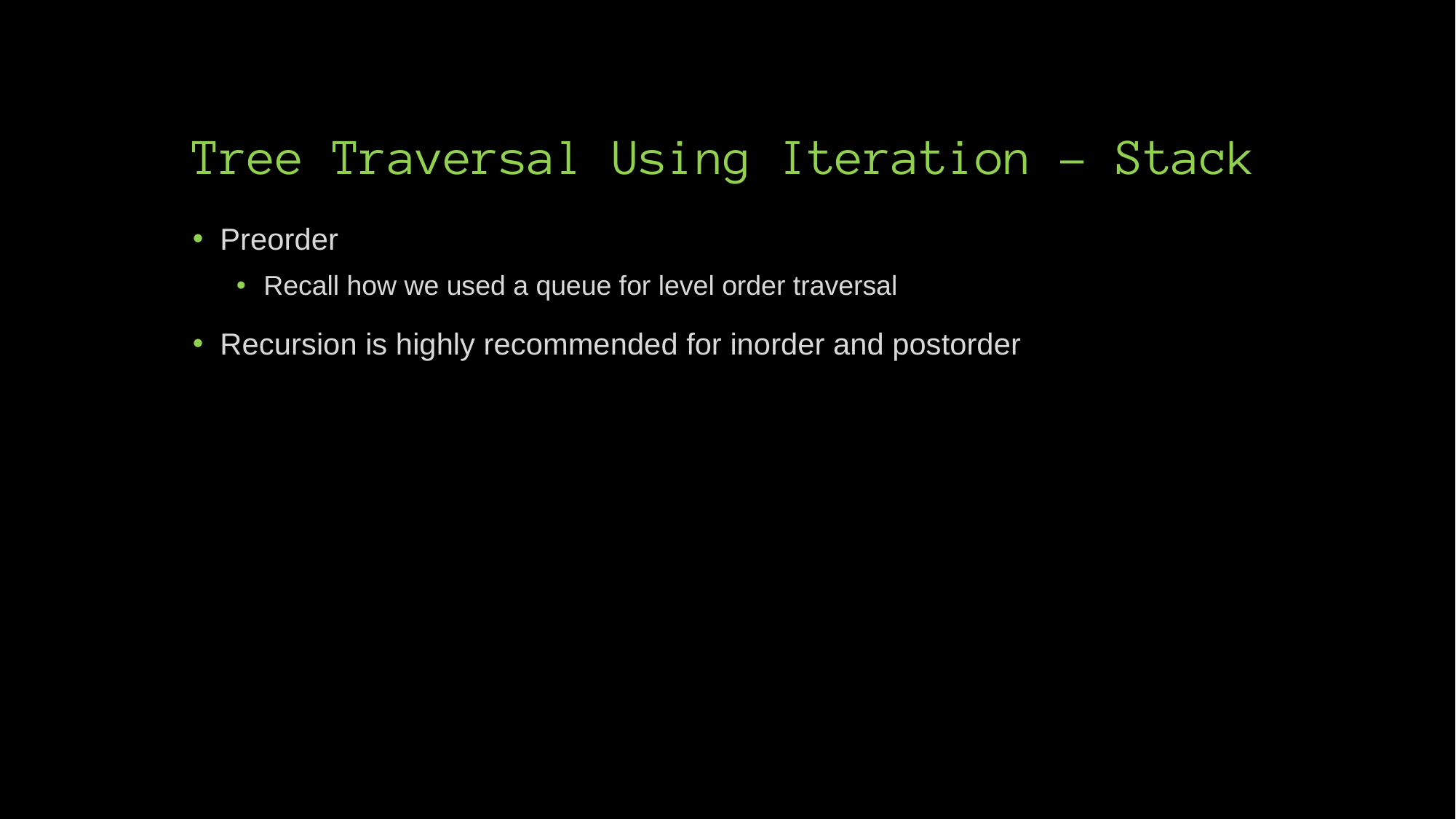

# Tree Traversal Using Iteration - Stack
Preorder
Recall how we used a queue for level order traversal
Recursion is highly recommended for inorder and postorder